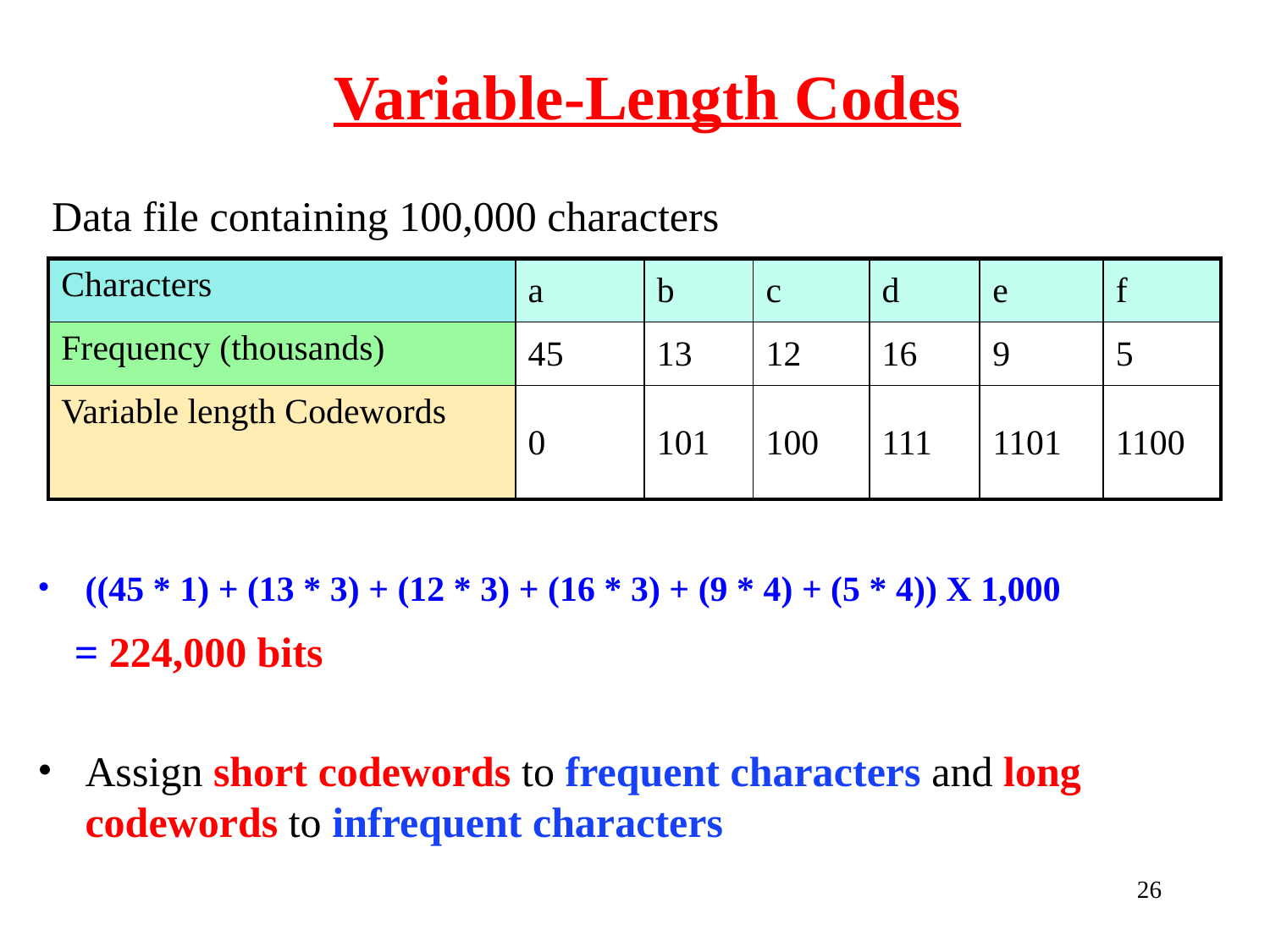

# Variable-Length Codes
 Data file containing 100,000 characters

((45 * 1) + (13 * 3) + (12 * 3) + (16 * 3) + (9 * 4) + (5 * 4)) X 1,000
   = 224,000 bits

Assign short codewords to frequent characters and long codewords to infrequent characters

| Characters | a | b | c | d | e | f |
| --- | --- | --- | --- | --- | --- | --- |
| Frequency (thousands) | 45 | 13 | 12 | 16 | 9 | 5 |
| Variable length Codewords | 0 | 101 | 100 | 111 | 1101 | 1100 |
26